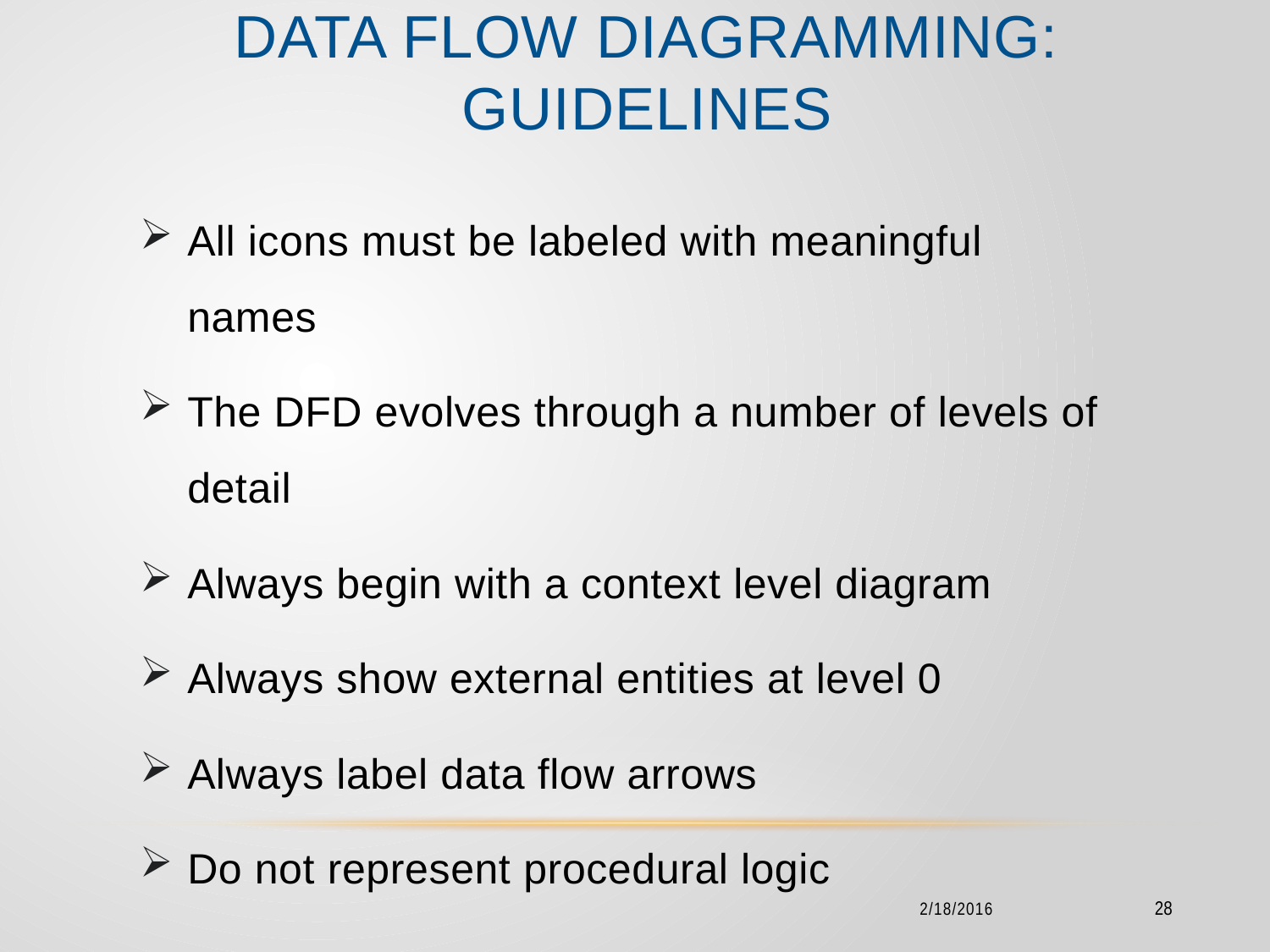

# Data Flow Diagramming: Guidelines
All icons must be labeled with meaningful names
The DFD evolves through a number of levels of detail
Always begin with a context level diagram
Always show external entities at level 0
Always label data flow arrows
Do not represent procedural logic
2/18/2016
28